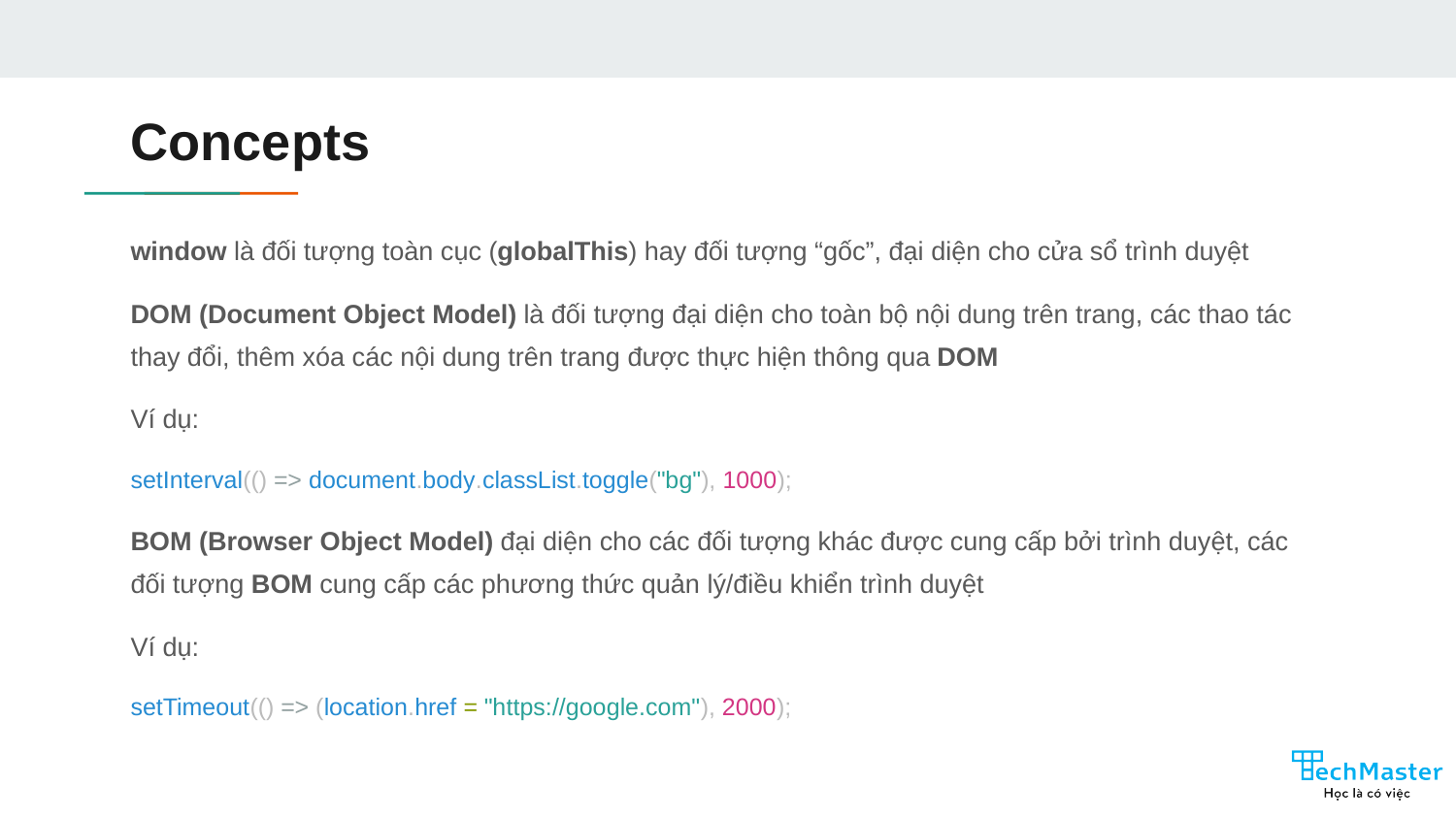

# Concepts
window là đối tượng toàn cục (globalThis) hay đối tượng “gốc”, đại diện cho cửa sổ trình duyệt
DOM (Document Object Model) là đối tượng đại diện cho toàn bộ nội dung trên trang, các thao tác thay đổi, thêm xóa các nội dung trên trang được thực hiện thông qua DOM
Ví dụ:
setInterval(() => document.body.classList.toggle("bg"), 1000);
BOM (Browser Object Model) đại diện cho các đối tượng khác được cung cấp bởi trình duyệt, các đối tượng BOM cung cấp các phương thức quản lý/điều khiển trình duyệt
Ví dụ:
setTimeout(() => (location.href = "https://google.com"), 2000);